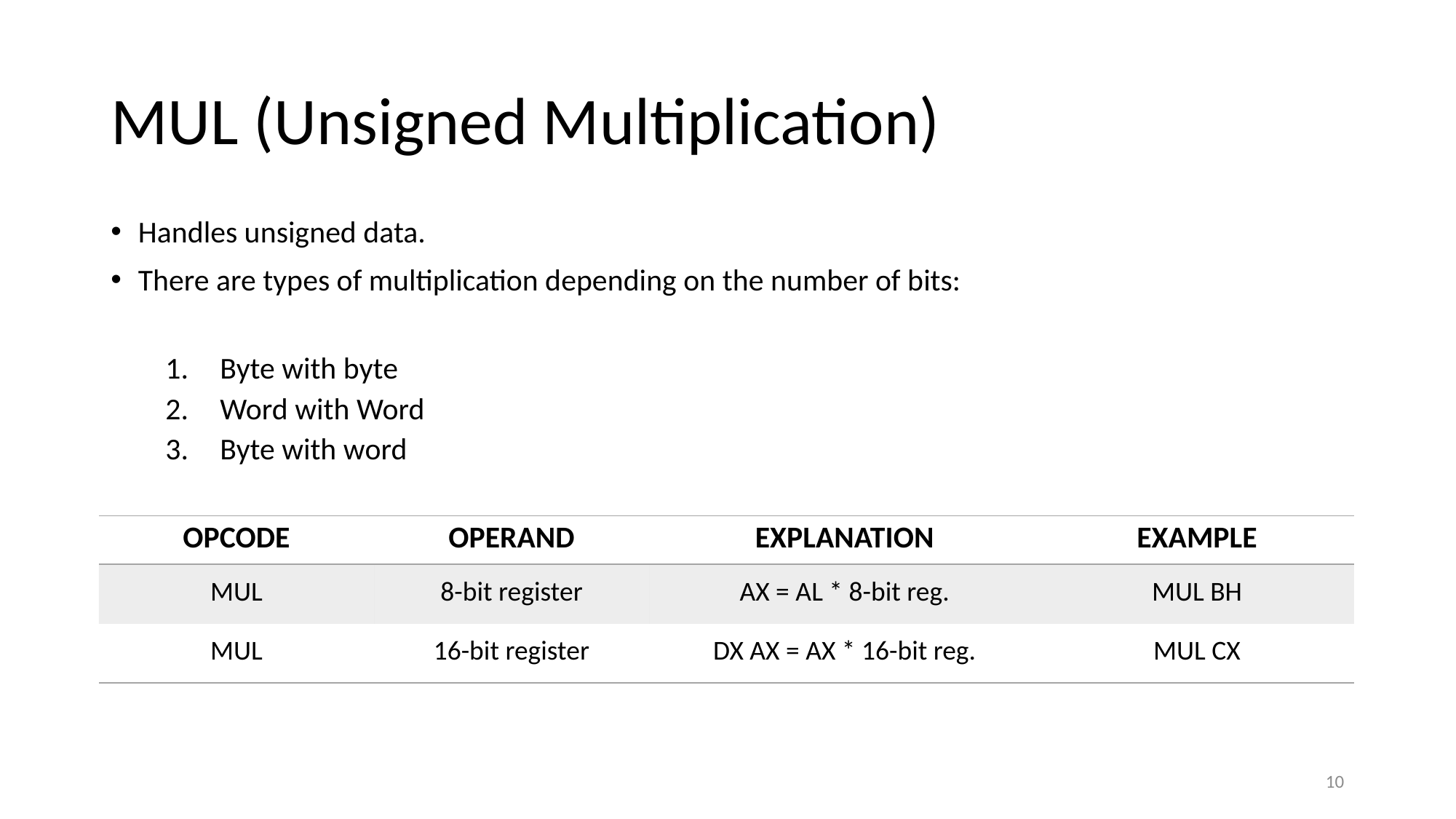

# MUL (Unsigned Multiplication)
Handles unsigned data.
There are types of multiplication depending on the number of bits:

Byte with byte
Word with Word
Byte with word
| OPCODE | OPERAND | EXPLANATION | EXAMPLE |
| --- | --- | --- | --- |
| MUL | 8-bit register | AX = AL \* 8-bit reg. | MUL BH |
| MUL | 16-bit register | DX AX = AX \* 16-bit reg. | MUL CX |
10